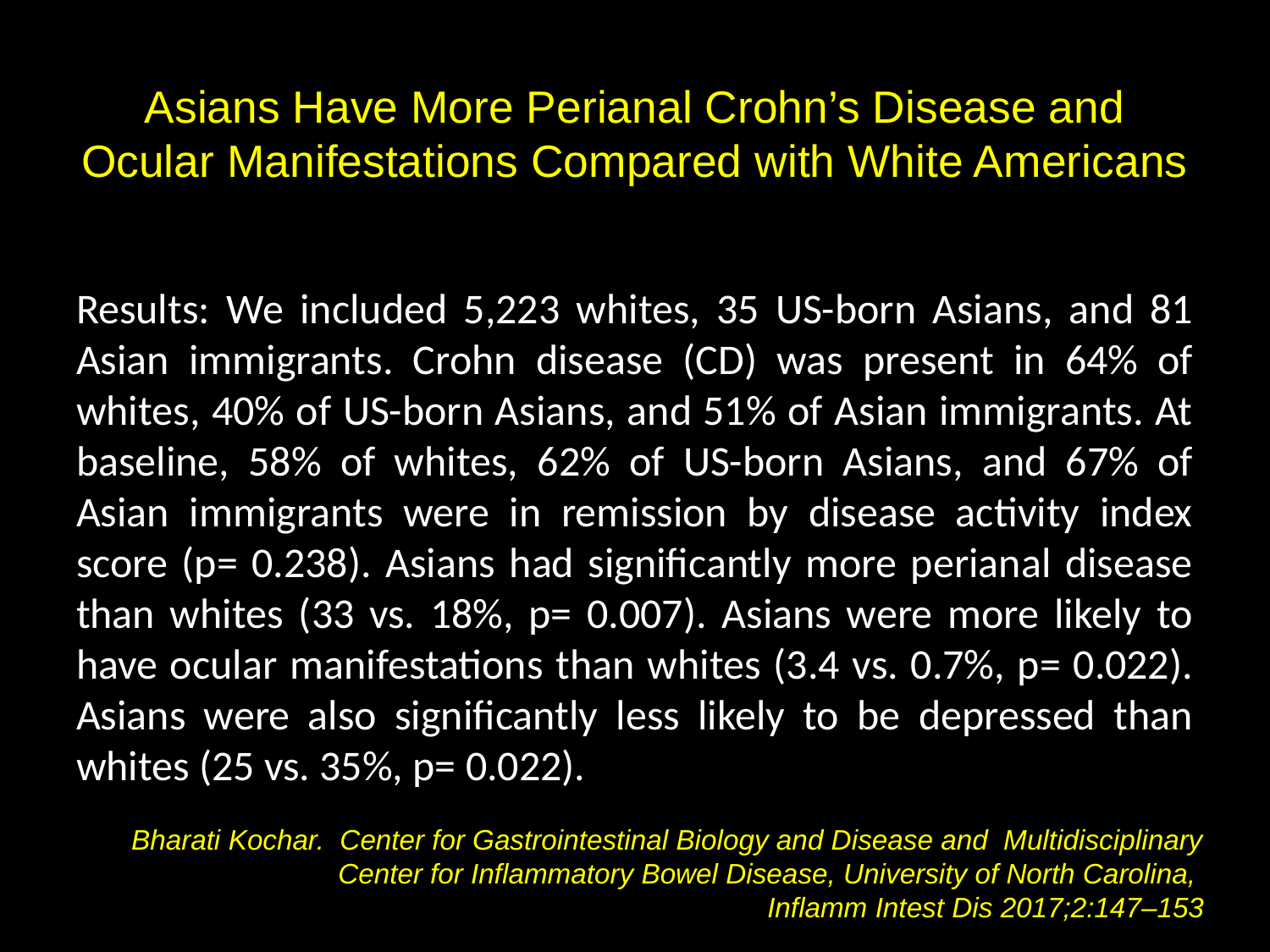

# Asians Have More Perianal Crohn’s Disease and Ocular Manifestations Compared with White Americans
Results: We included 5,223 whites, 35 US-born Asians, and 81 Asian immigrants. Crohn disease (CD) was present in 64% of whites, 40% of US-born Asians, and 51% of Asian immigrants. At baseline, 58% of whites, 62% of US-born Asians, and 67% of Asian immigrants were in remission by disease activity index score (p= 0.238). Asians had significantly more perianal disease than whites (33 vs. 18%, p= 0.007). Asians were more likely to have ocular manifestations than whites (3.4 vs. 0.7%, p= 0.022). Asians were also significantly less likely to be depressed than whites (25 vs. 35%, p= 0.022).
Bharati Kochar.  Center for Gastrointestinal Biology and Disease and  Multidisciplinary Center for Inflammatory Bowel Disease, University of North Carolina,
Inflamm Intest Dis 2017;2:147–153